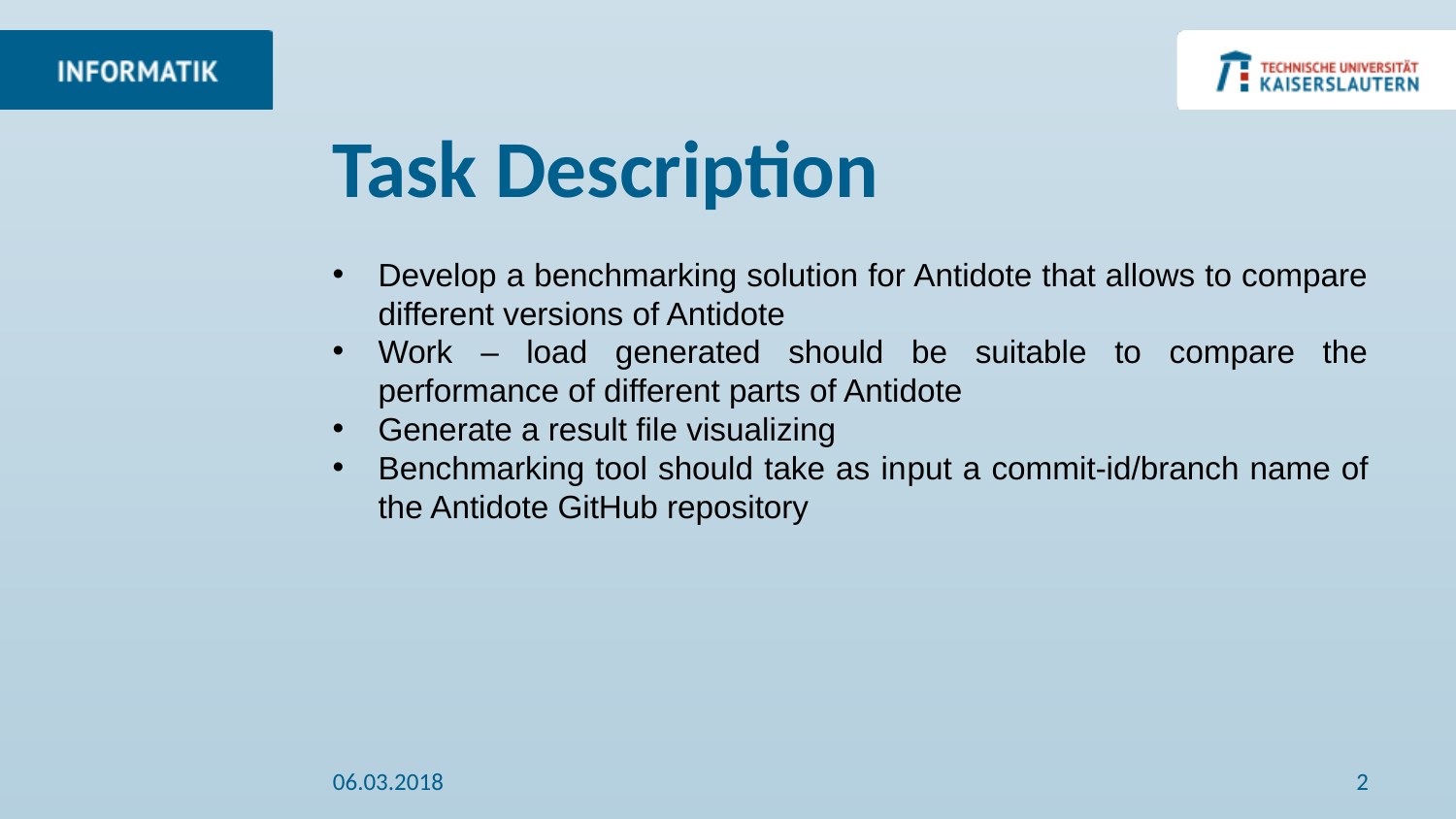

# Task Description
Develop a benchmarking solution for Antidote that allows to compare different versions of Antidote
Work – load generated should be suitable to compare the performance of different parts of Antidote
Generate a result file visualizing
Benchmarking tool should take as input a commit-id/branch name of the Antidote GitHub repository
06.03.2018
2